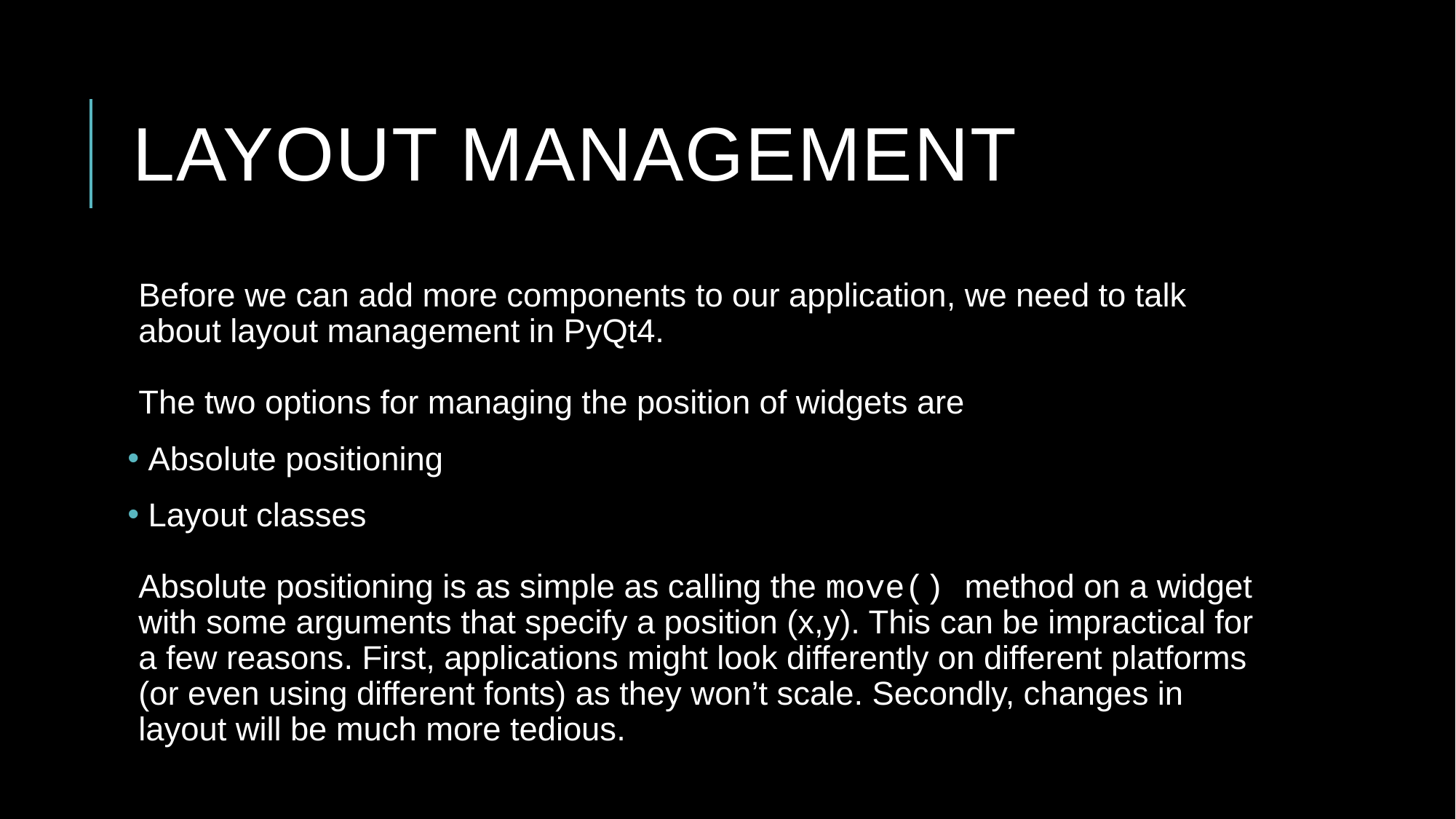

# Layout management
Before we can add more components to our application, we need to talk about layout management in PyQt4.
The two options for managing the position of widgets are
 Absolute positioning
 Layout classes
Absolute positioning is as simple as calling the move() method on a widget with some arguments that specify a position (x,y). This can be impractical for a few reasons. First, applications might look differently on different platforms (or even using different fonts) as they won’t scale. Secondly, changes in layout will be much more tedious.